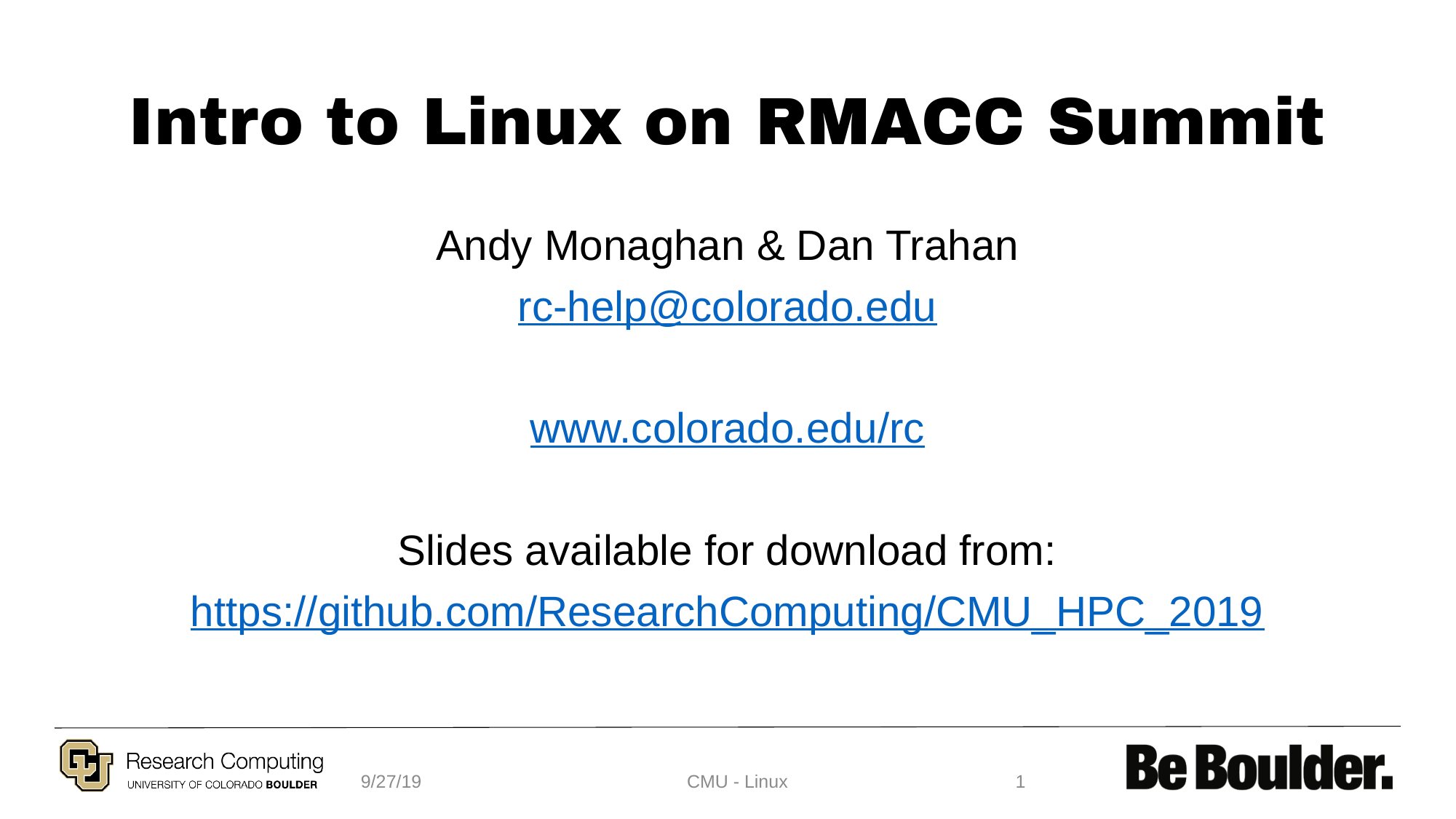

# Intro to Linux on RMACC Summit
Andy Monaghan & Dan Trahan
rc-help@colorado.edu

www.colorado.edu/rc

Slides available for download from:
https://github.com/ResearchComputing/CMU_HPC_2019

9/27/19
CMU - Linux
1